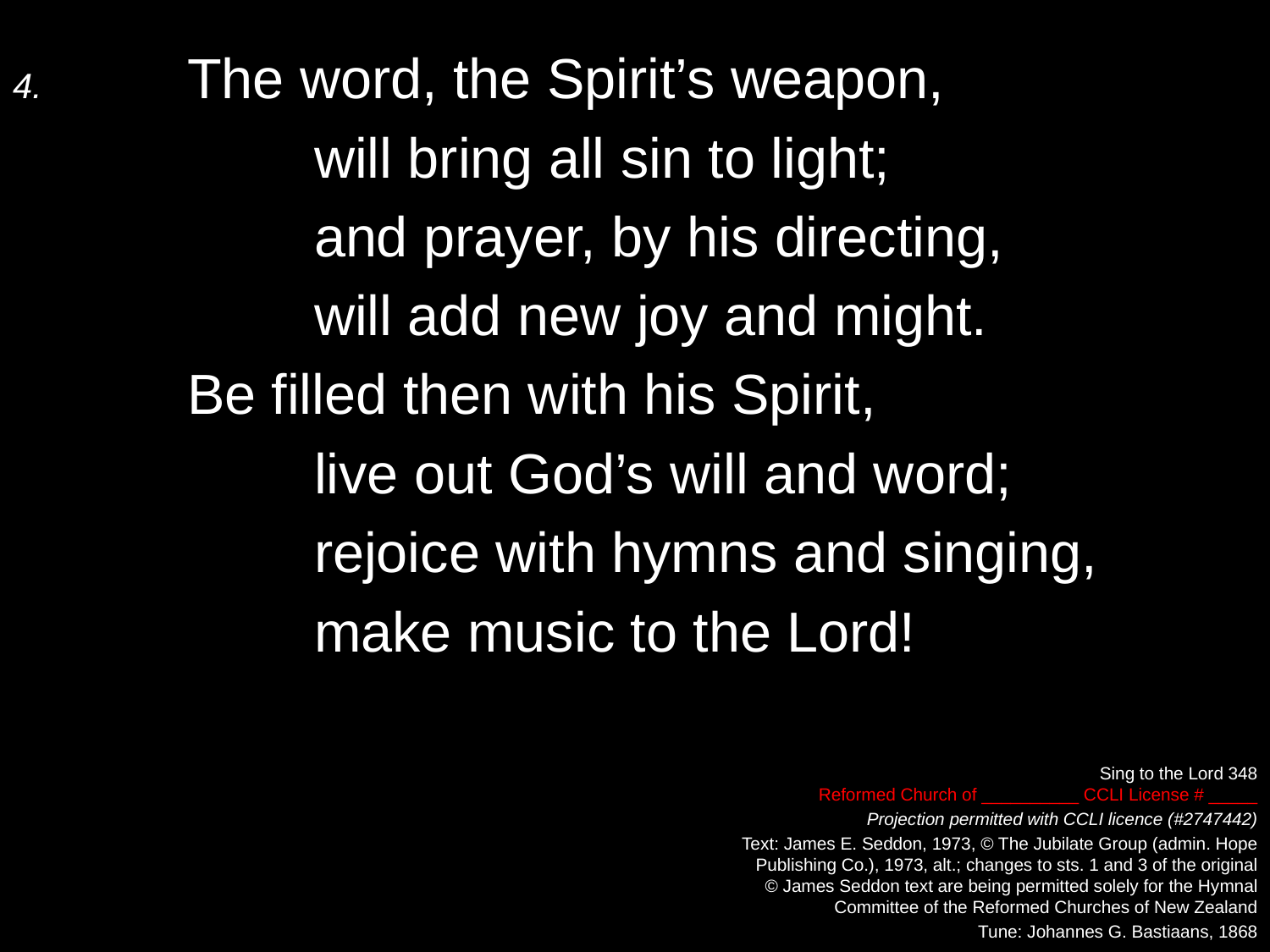

4.	The word, the Spirit’s weapon,
		will bring all sin to light;
		and prayer, by his directing,
		will add new joy and might.
	Be filled then with his Spirit,
		live out God’s will and word;
		rejoice with hymns and singing,
		make music to the Lord!
Sing to the Lord 348
Reformed Church of __________ CCLI License # _____
Projection permitted with CCLI licence (#2747442)
Text: James E. Seddon, 1973, © The Jubilate Group (admin. Hope
Publishing Co.), 1973, alt.; changes to sts. 1 and 3 of the original
© James Seddon text are being permitted solely for the Hymnal
Committee of the Reformed Churches of New Zealand
Tune: Johannes G. Bastiaans, 1868